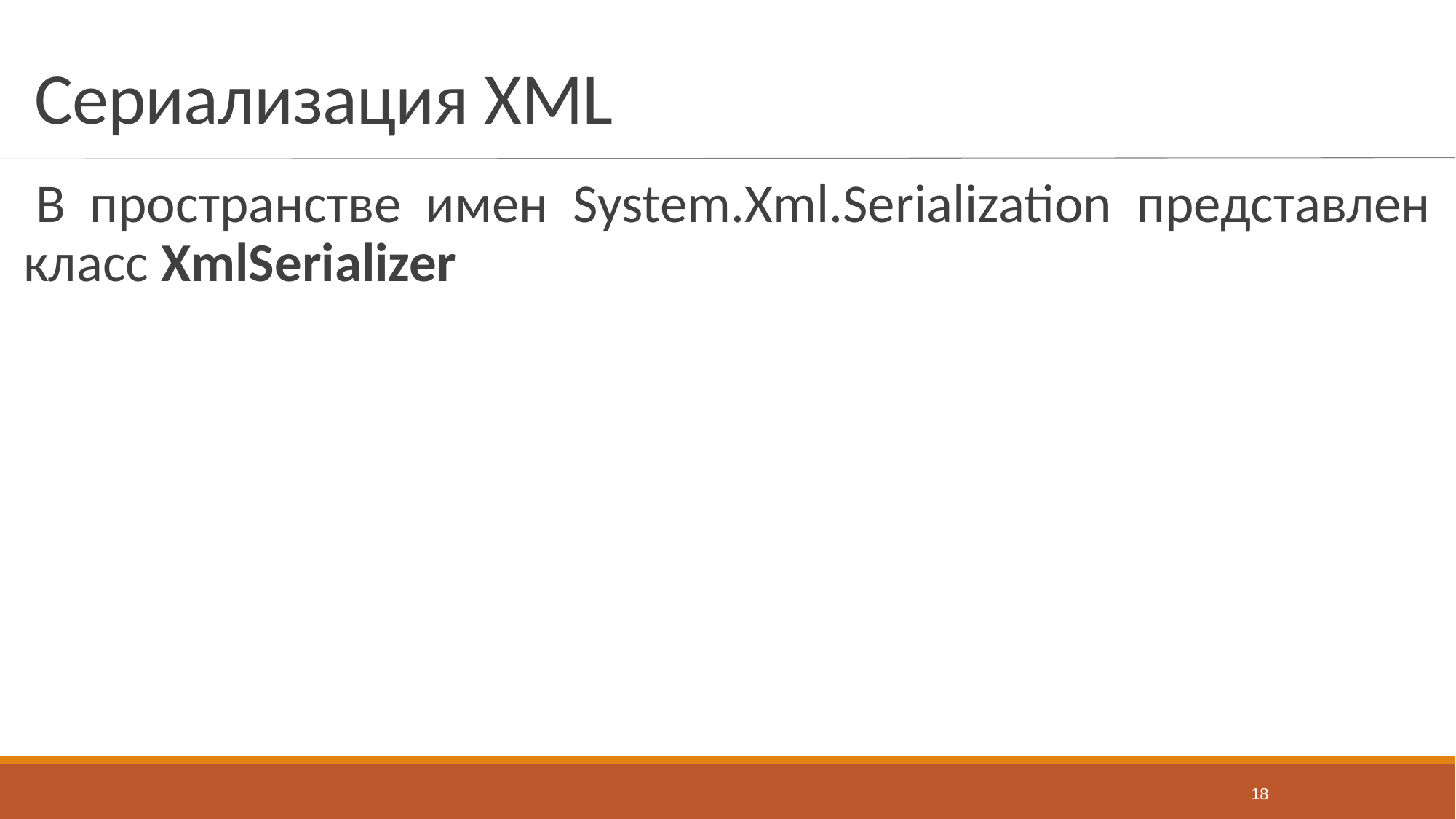

# Сериализация XML
В пространстве имен System.Xml.Serialization представлен класс XmlSerializer
18